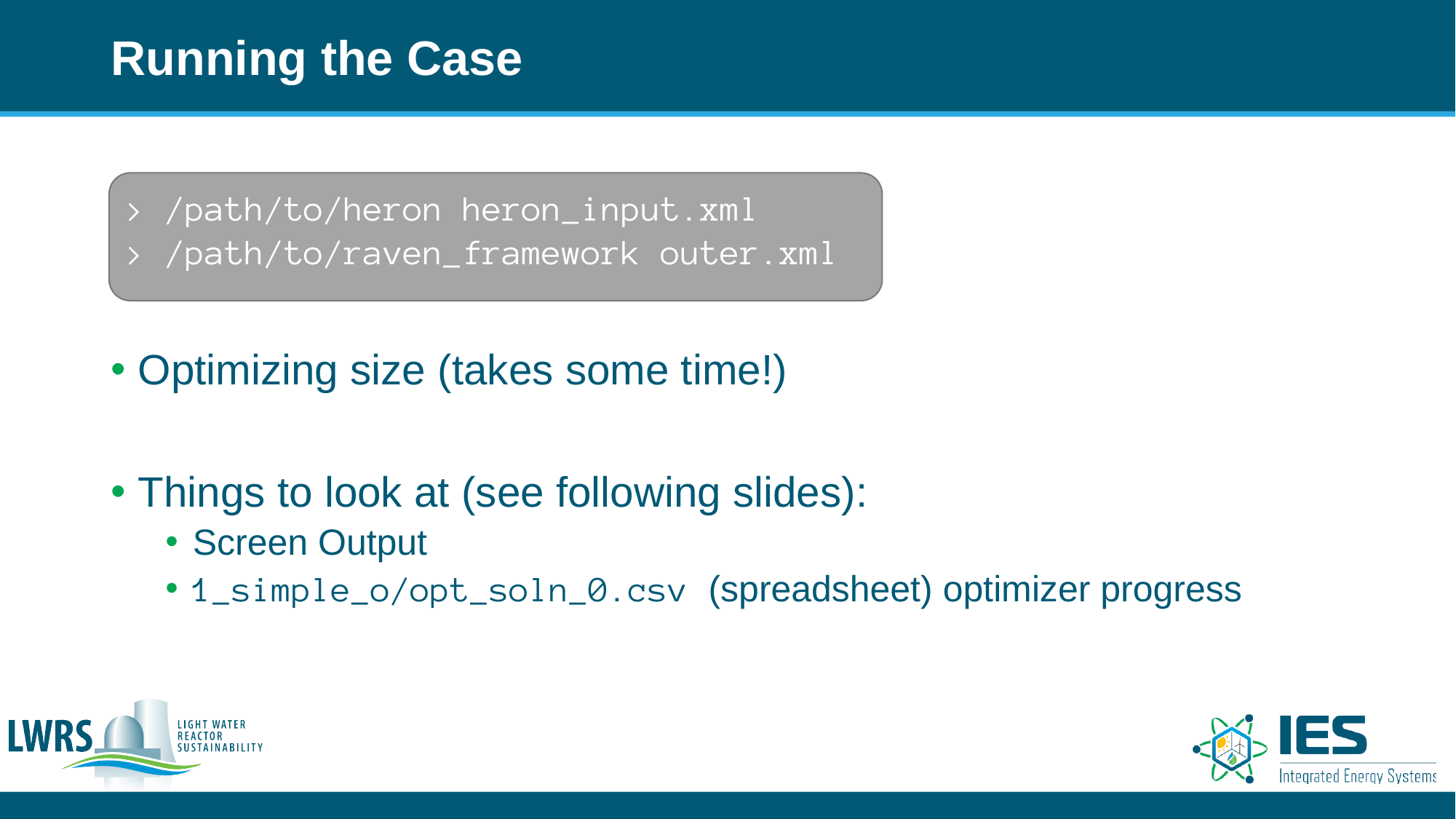

# Running the Case

Optimizing size (takes some time!)

Things to look at (see following slides):
Screen Output
1_simple_o/opt_soln_0.csv (spreadsheet) optimizer progress
> /path/to/heron heron_input.xml
> /path/to/raven_framework outer.xml